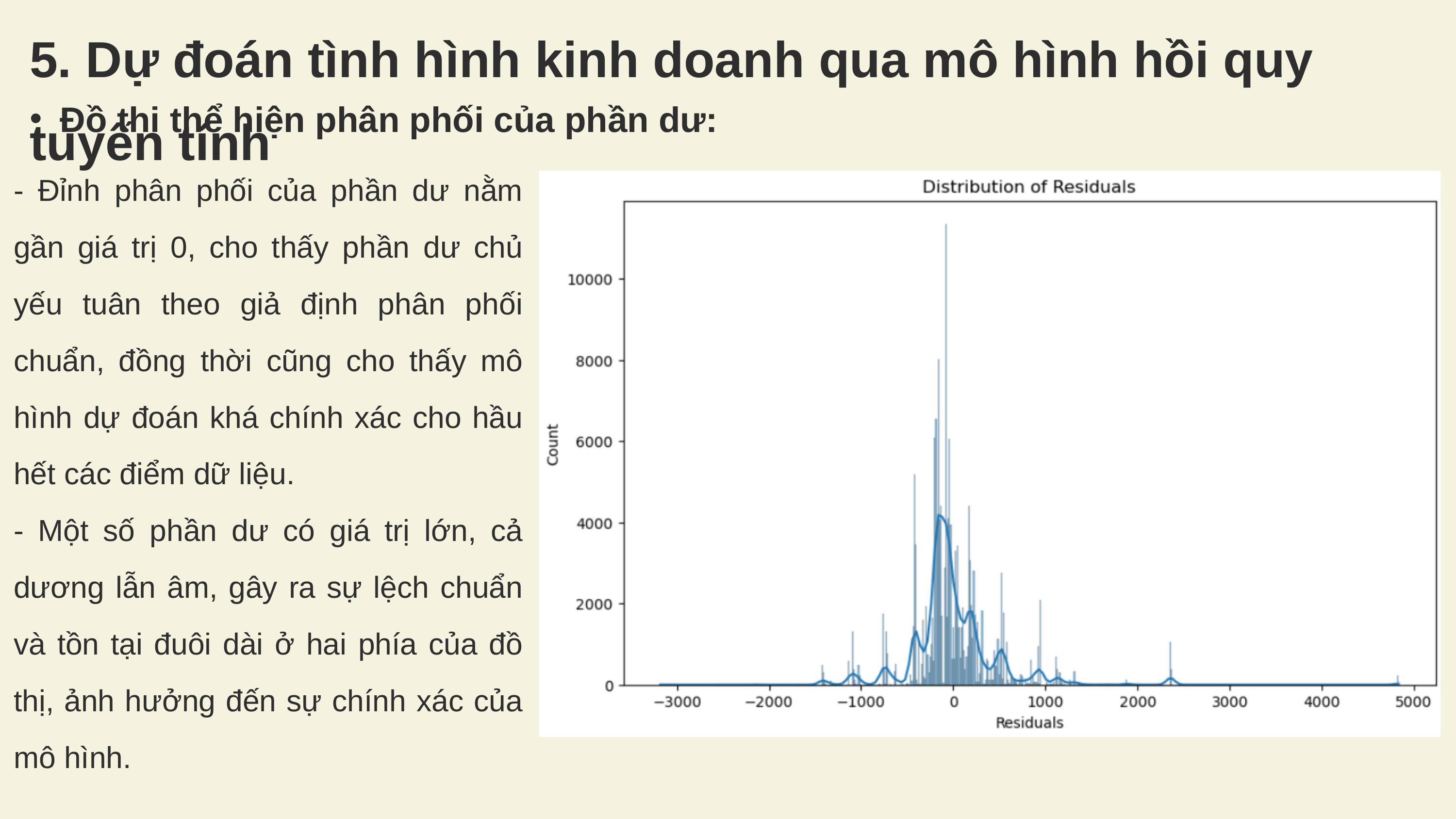

5. Dự đoán tình hình kinh doanh qua mô hình hồi quy tuyến tính
Đồ thị thể hiện phân phối của phần dư:
- Đỉnh phân phối của phần dư nằm gần giá trị 0, cho thấy phần dư chủ yếu tuân theo giả định phân phối chuẩn, đồng thời cũng cho thấy mô hình dự đoán khá chính xác cho hầu hết các điểm dữ liệu.
- Một số phần dư có giá trị lớn, cả dương lẫn âm, gây ra sự lệch chuẩn và tồn tại đuôi dài ở hai phía của đồ thị, ảnh hưởng đến sự chính xác của mô hình.